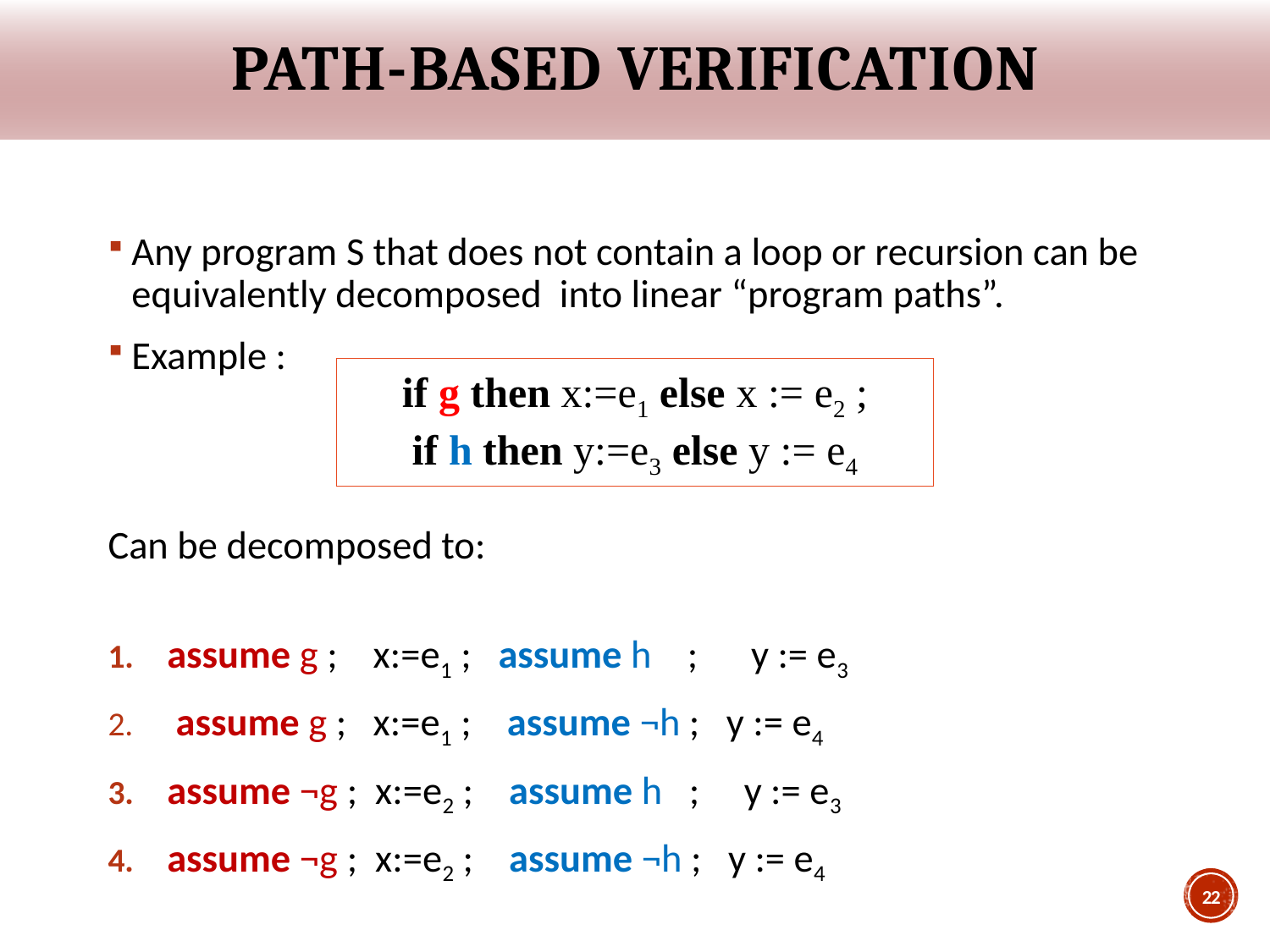

# PATH-based verification
Any program S that does not contain a loop or recursion can be equivalently decomposed  into linear “program paths”.
Example :
Can be decomposed to:
assume g ;    x:=e1 ;   assume h    ;      y := e3
 assume g ;   x:=e1 ;    assume ¬h ;   y := e4
assume ¬g ;  x:=e2 ;    assume h   ;     y := e3
assume ¬g ;  x:=e2 ;    assume ¬h ;   y := e4

if g then x:=e1 else x := e2 ;
if h then y:=e3 else y := e4
22